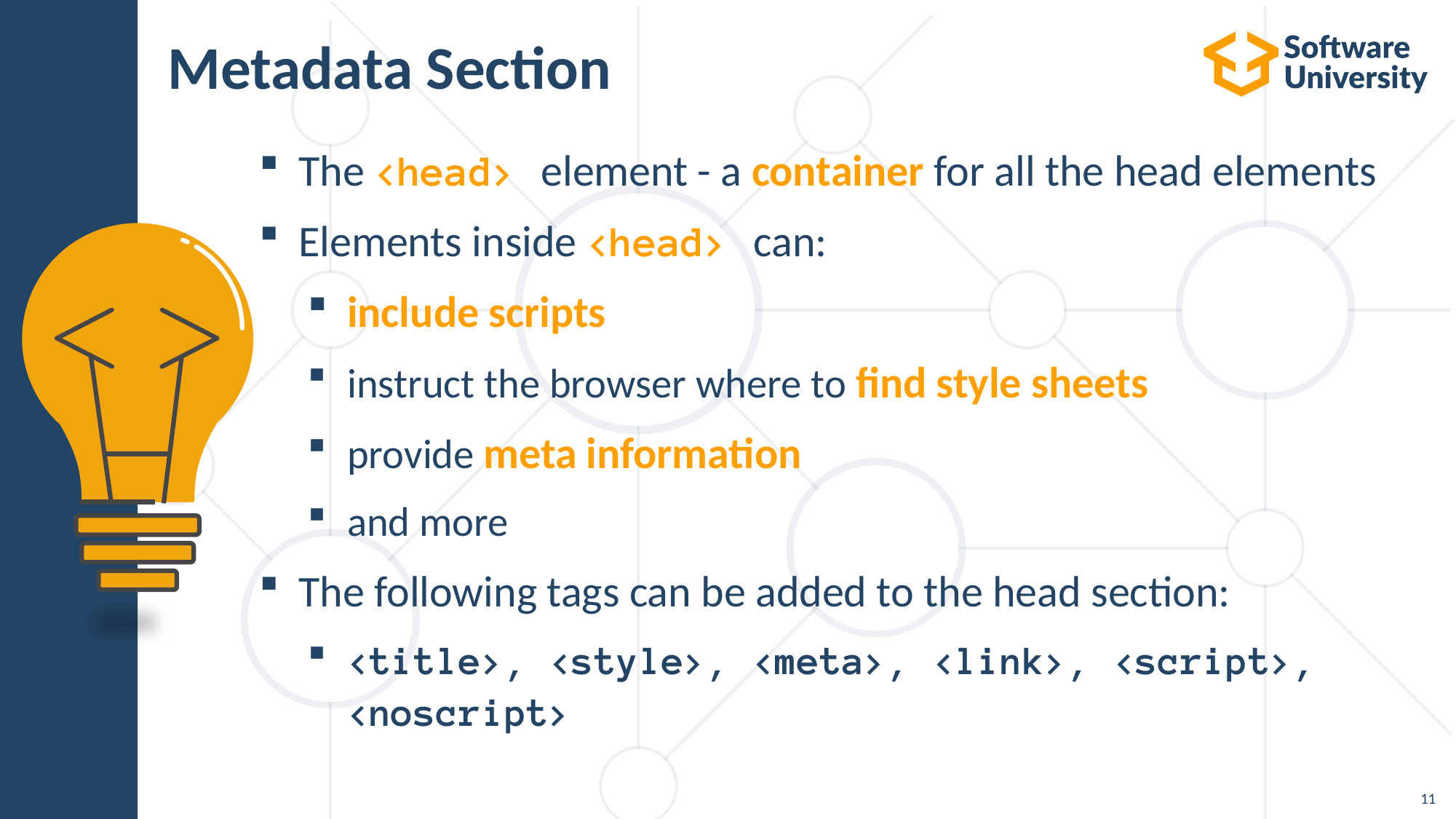

# Metadata Section
The <head> element - a container for all the head elements
Elements inside <head> can:
include scripts
instruct the browser where to find style sheets
provide meta information
and more
The following tags can be added to the head section:
<title>, <style>, <meta>, <link>, <script>, <noscript>
11